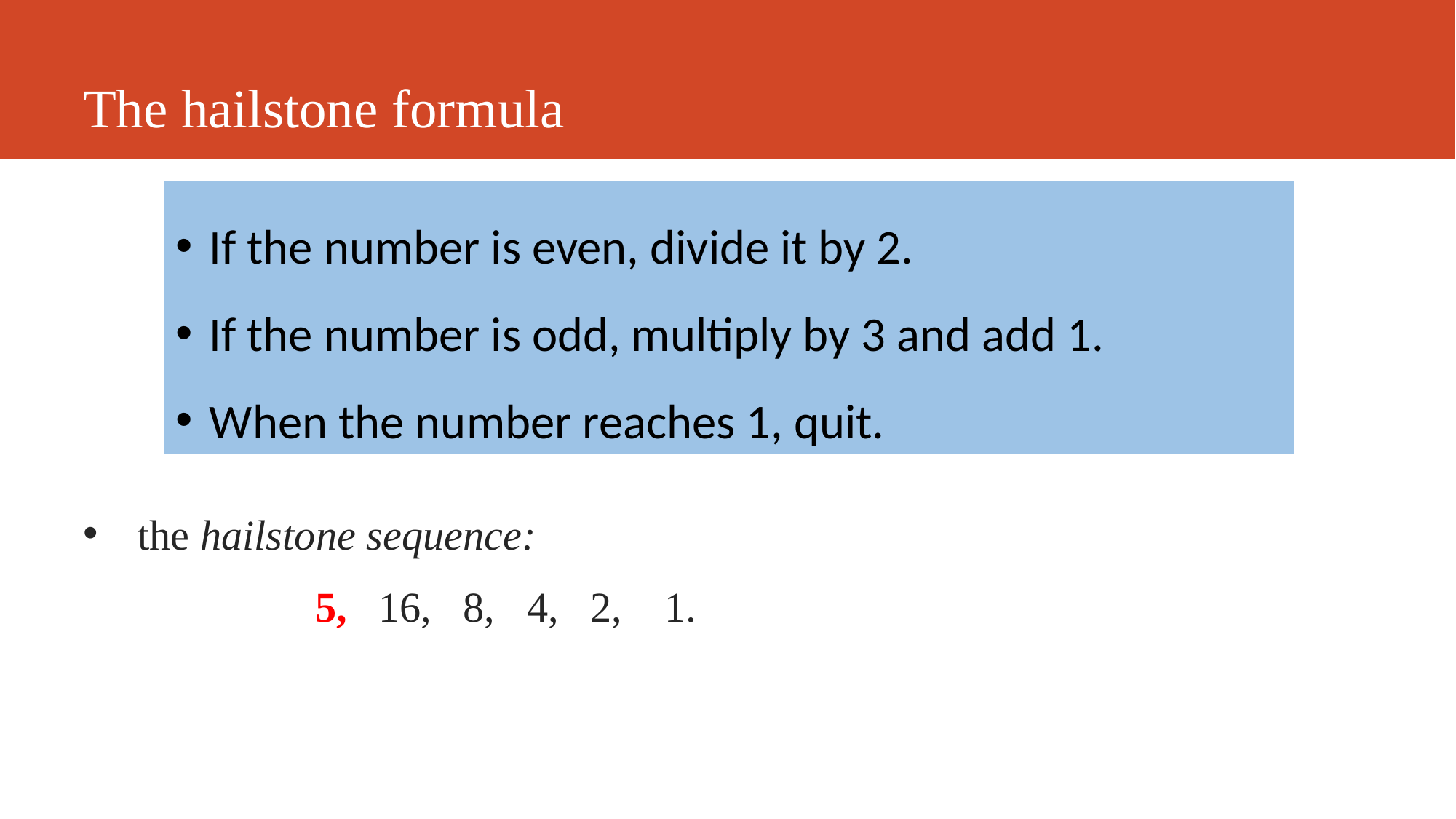

# The hailstone formula
If the number is even, divide it by 2.
If the number is odd, multiply by 3 and add 1.
When the number reaches 1, quit.
the hailstone sequence:
                      5,   16,   8,   4,   2,    1.